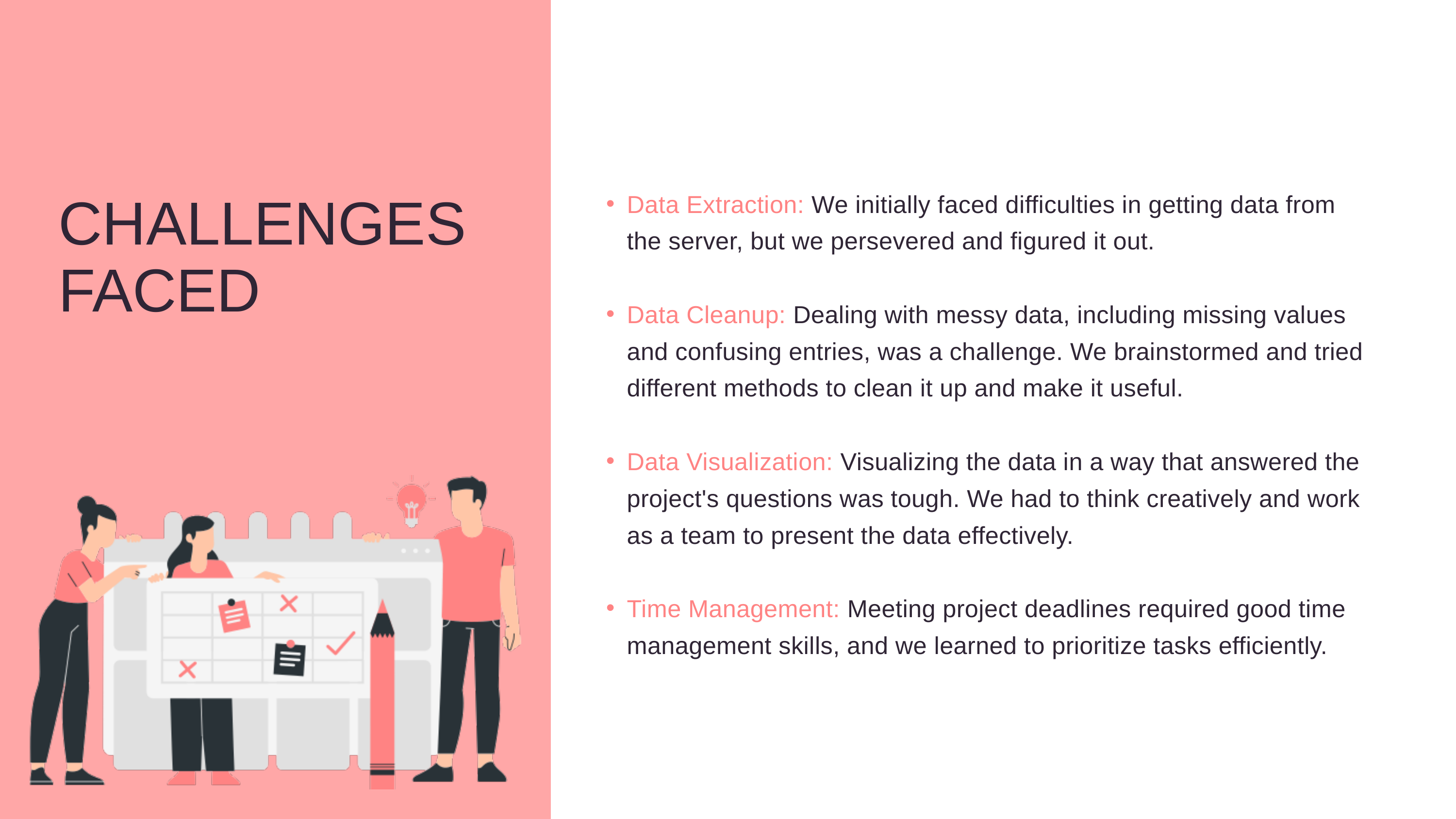

Data Extraction: We initially faced difficulties in getting data from the server, but we persevered and figured it out.

Data Cleanup: Dealing with messy data, including missing values and confusing entries, was a challenge. We brainstormed and tried different methods to clean it up and make it useful.

Data Visualization: Visualizing the data in a way that answered the project's questions was tough. We had to think creatively and work as a team to present the data effectively.

Time Management: Meeting project deadlines required good time management skills, and we learned to prioritize tasks efficiently.

CHALLENGES FACED